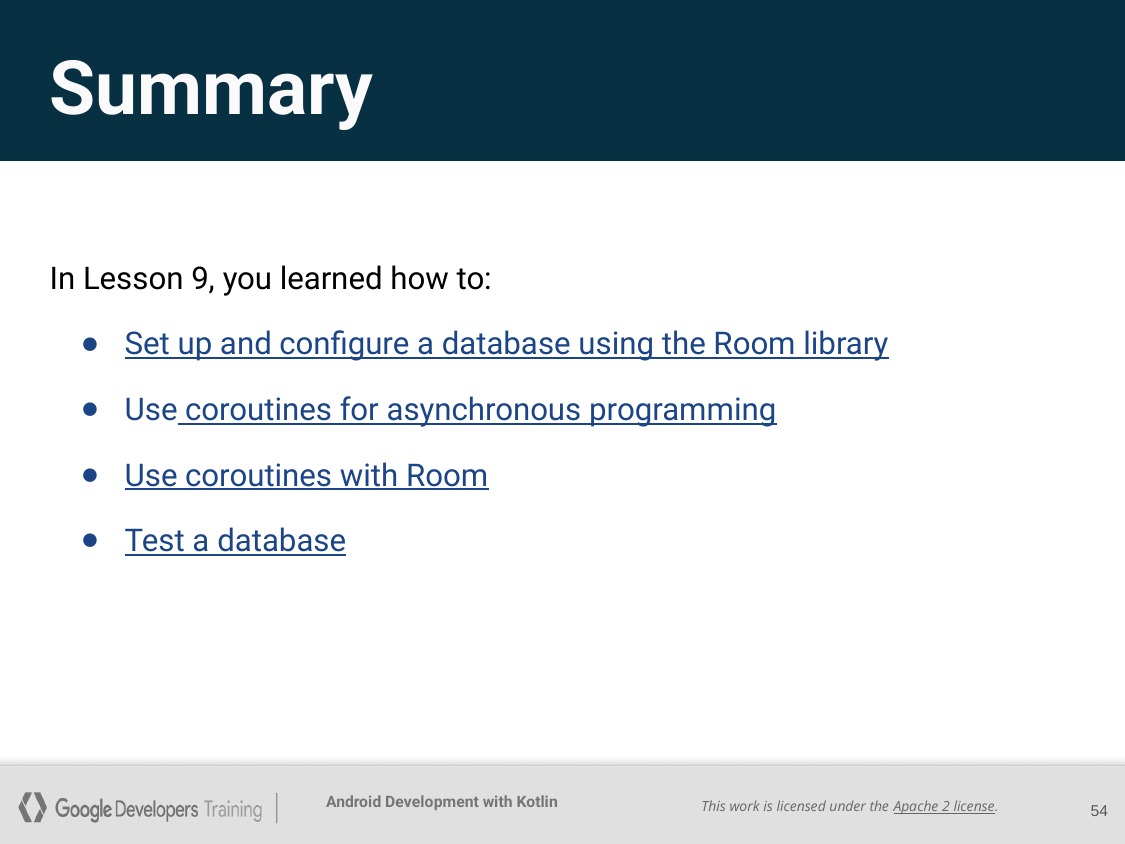

# Summary
In Lesson 9, you learned how to:
Set up and configure a database using the Room library
Use coroutines for asynchronous programming
Use coroutines with Room
Test a database
54